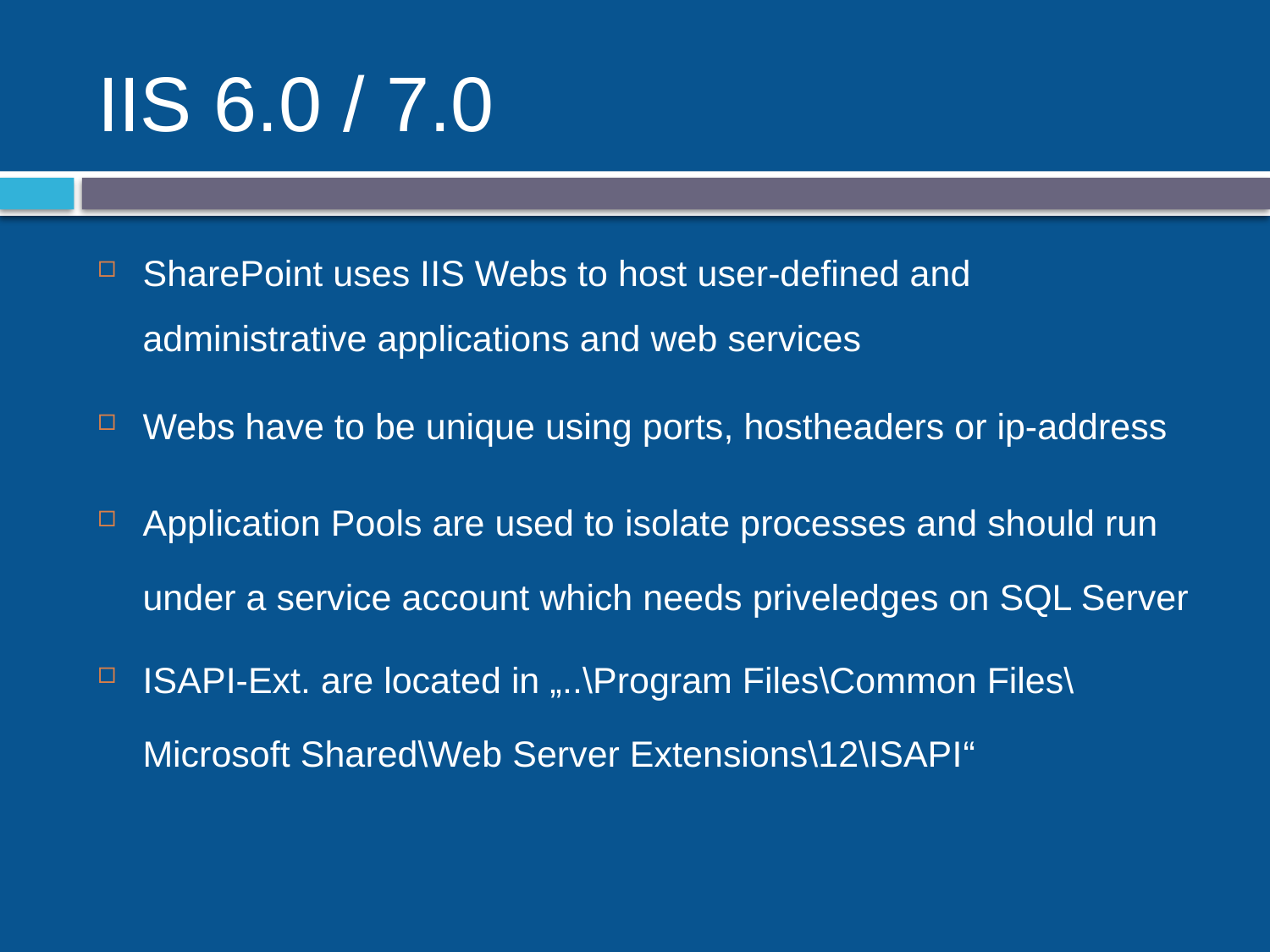

# IIS 6.0 / 7.0
SharePoint uses IIS Webs to host user-defined and administrative applications and web services
Webs have to be unique using ports, hostheaders or ip-address
Application Pools are used to isolate processes and should run under a service account which needs priveledges on SQL Server
ISAPI-Ext. are located in „..\Program Files\Common Files\Microsoft Shared\Web Server Extensions\12\ISAPI“